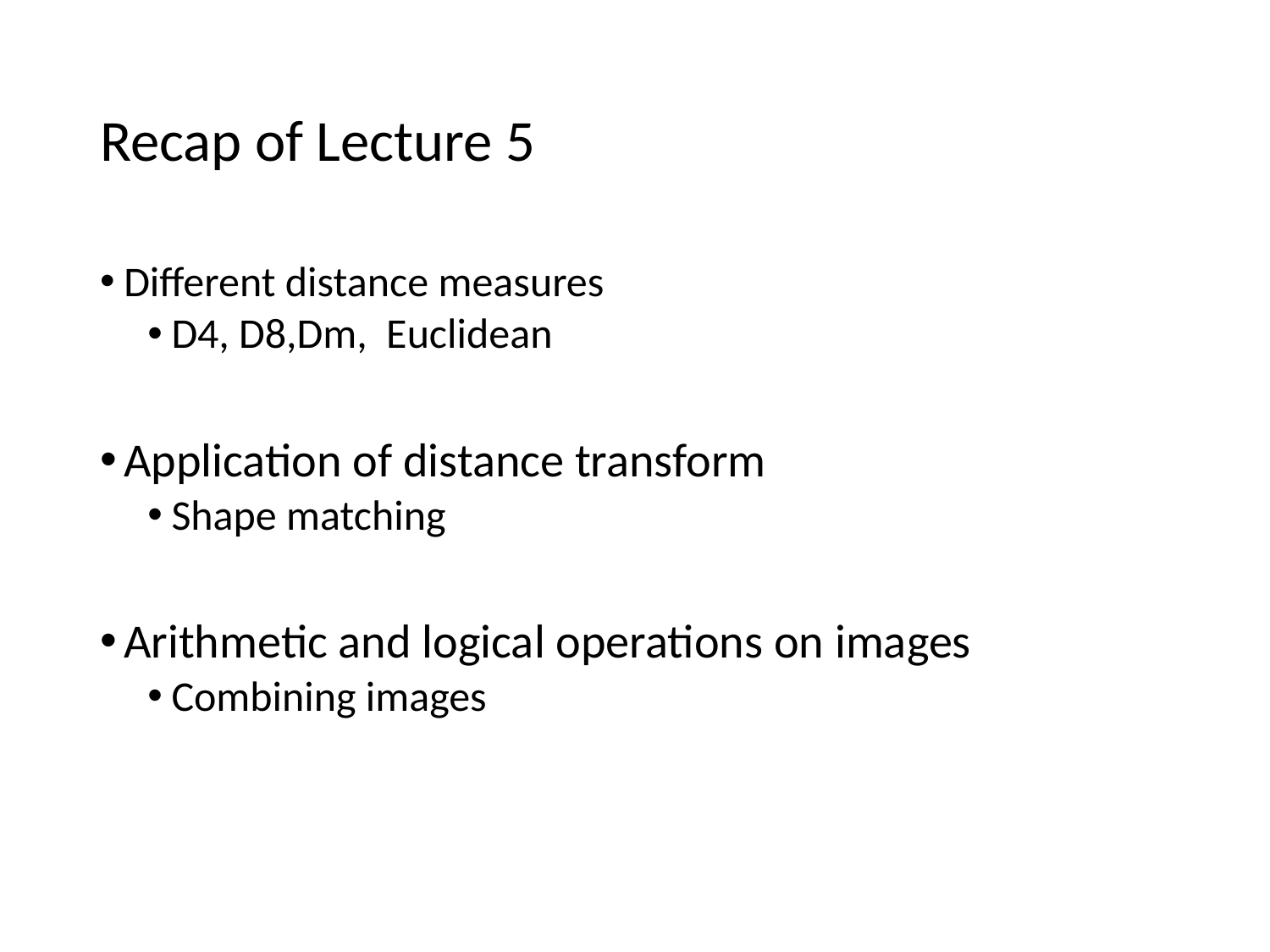

# Recap of Lecture 5
Different distance measures
D4, D8,Dm,  Euclidean

Application of distance transform
Shape matching

Arithmetic and logical operations on images
Combining images